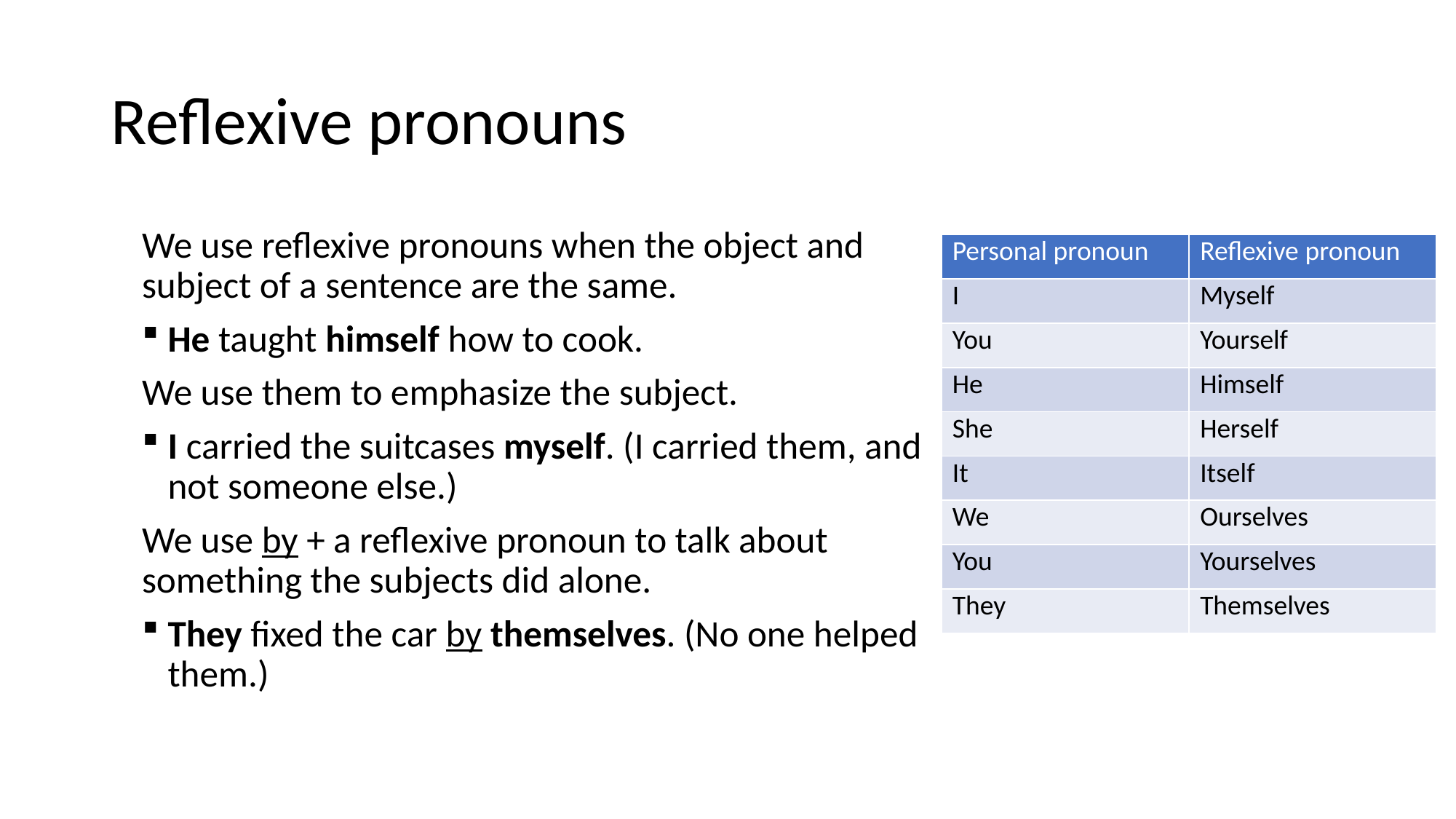

# Reflexive pronouns
We use reflexive pronouns when the object and subject of a sentence are the same.
He taught himself how to cook.
We use them to emphasize the subject.
I carried the suitcases myself. (I carried them, and not someone else.)
We use by + a reflexive pronoun to talk about something the subjects did alone.
They fixed the car by themselves. (No one helped them.)
| Personal pronoun | Reflexive pronoun |
| --- | --- |
| I | Myself |
| You | Yourself |
| He | Himself |
| She | Herself |
| It | Itself |
| We | Ourselves |
| You | Yourselves |
| They | Themselves |